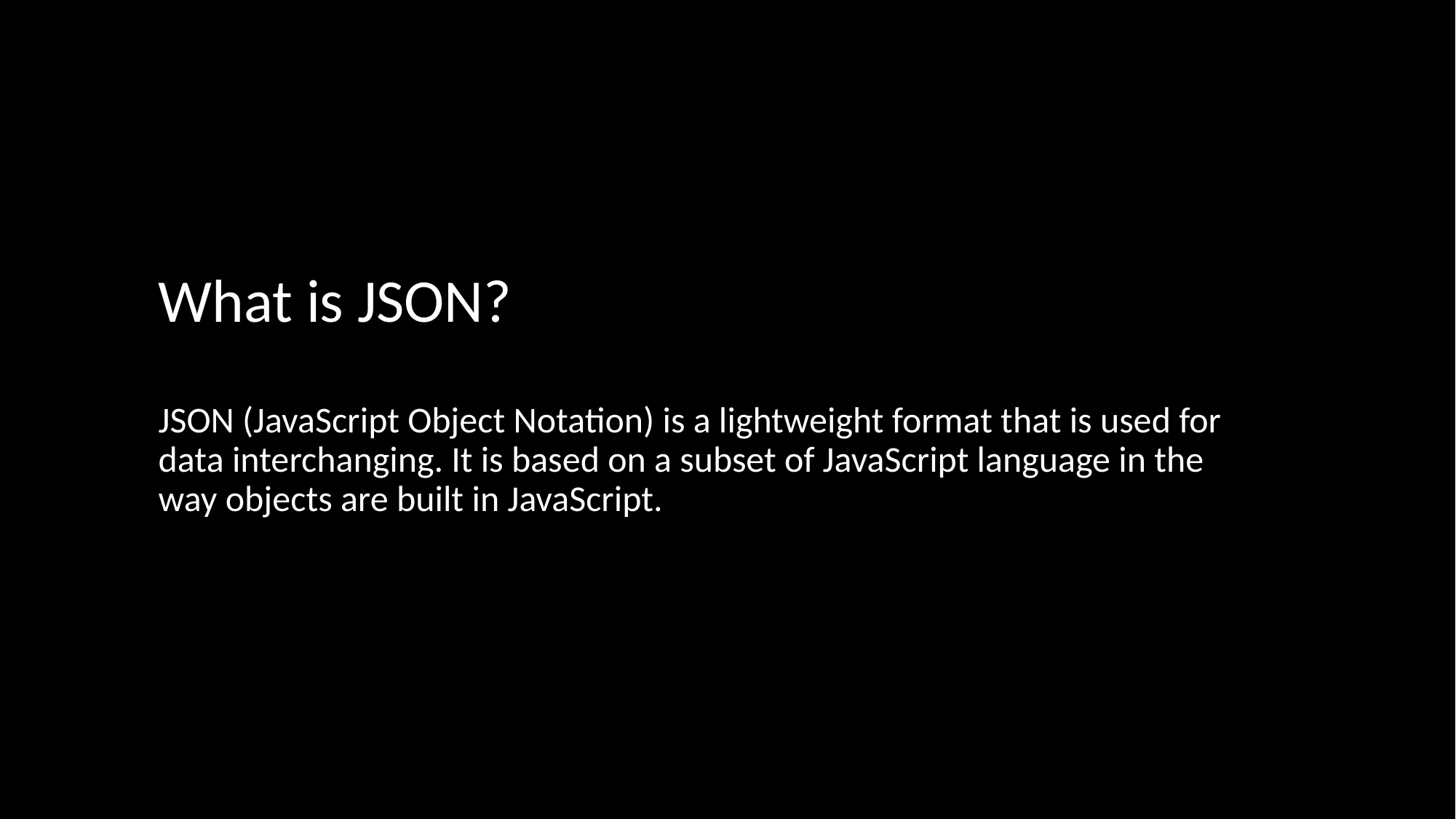

# What is JSON?
JSON (JavaScript Object Notation) is a lightweight format that is used for data interchanging. It is based on a subset of JavaScript language in the way objects are built in JavaScript.